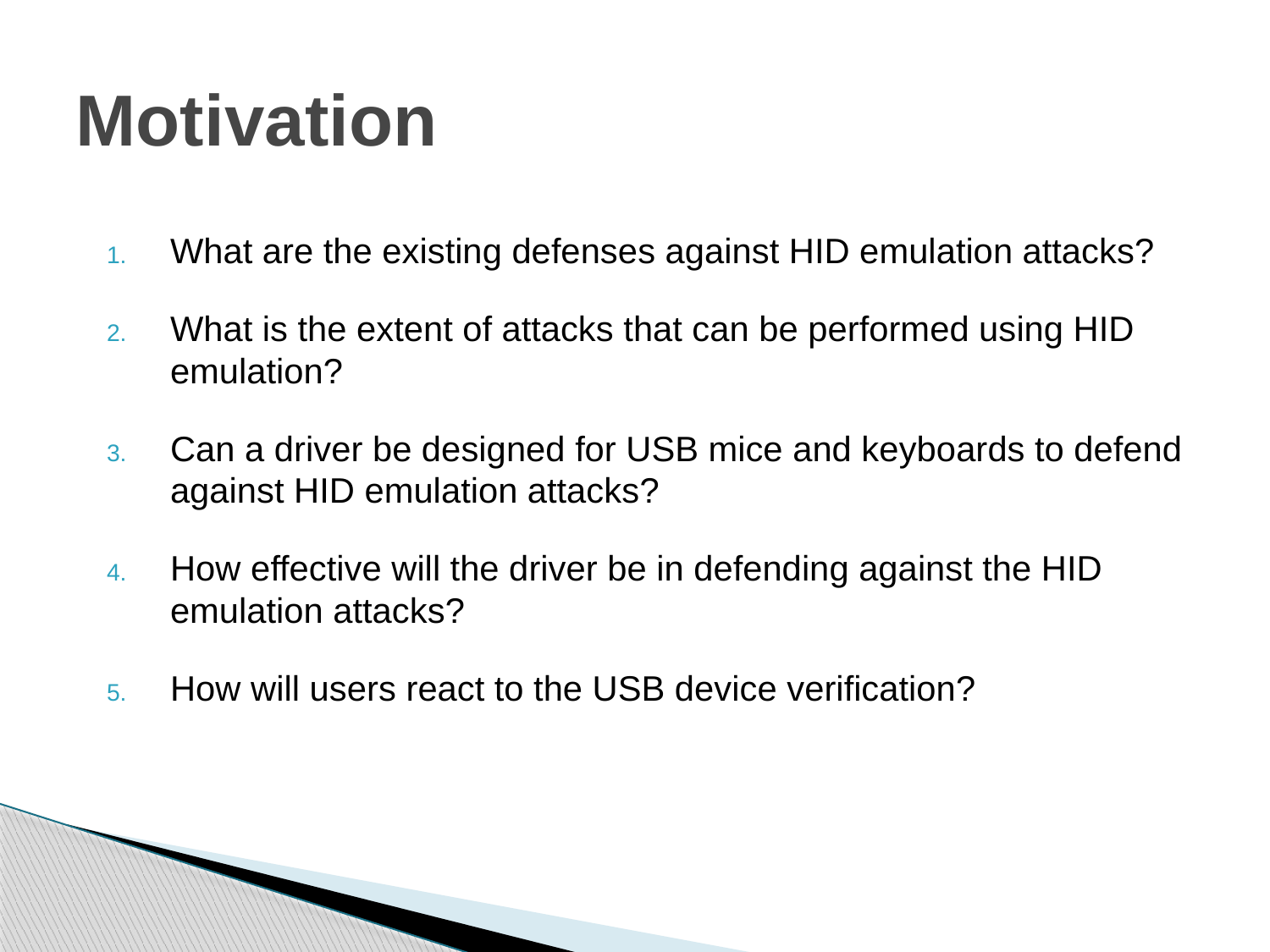

# Motivation
What are the existing defenses against HID emulation attacks?

What is the extent of attacks that can be performed using HID emulation?

Can a driver be designed for USB mice and keyboards to defend against HID emulation attacks?

How effective will the driver be in defending against the HID emulation attacks?

How will users react to the USB device verification?